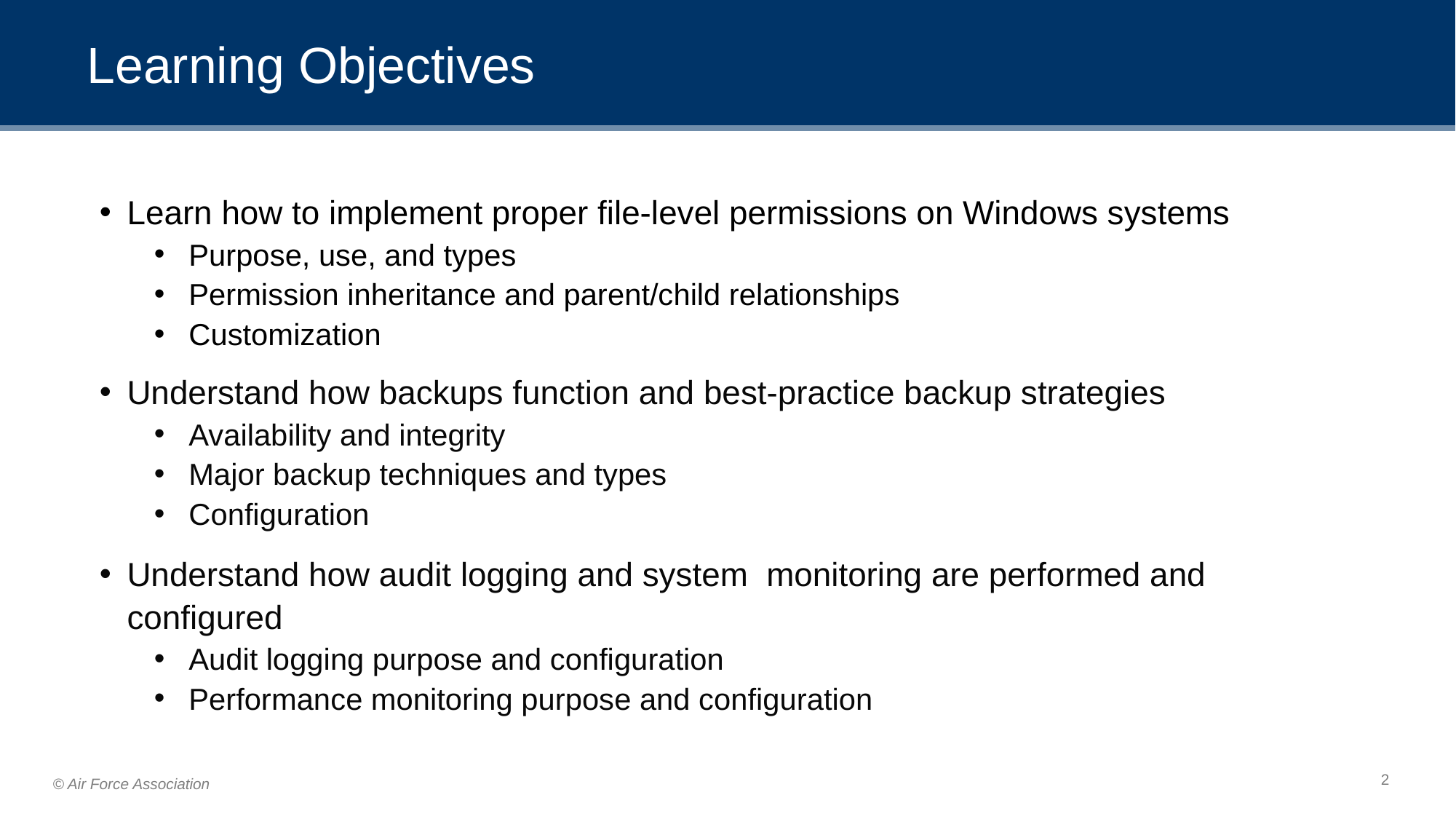

# Learning Objectives
Learn how to implement proper file-level permissions on Windows systems
Purpose, use, and types
Permission inheritance and parent/child relationships
Customization
Understand how backups function and best-practice backup strategies
Availability and integrity
Major backup techniques and types
Configuration
Understand how audit logging and system  monitoring are performed and configured
Audit logging purpose and configuration
Performance monitoring purpose and configuration
2
www.uscyberpatriot.org
© Air Force Association’s CyberPatriot Program
2